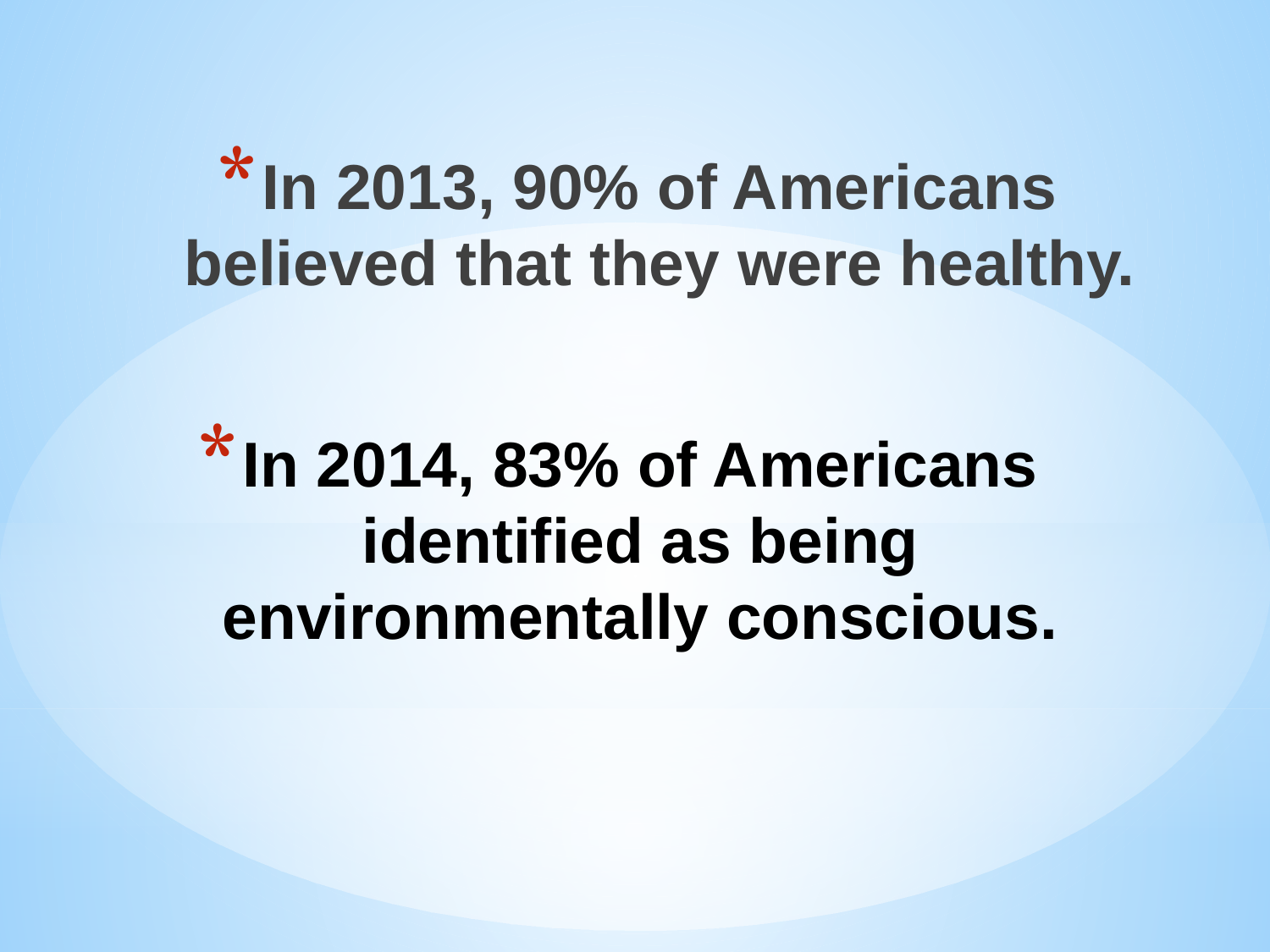

In 2013, 90% of Americans believed that they were healthy.
# In 2014, 83% of Americans identified as being environmentally conscious.